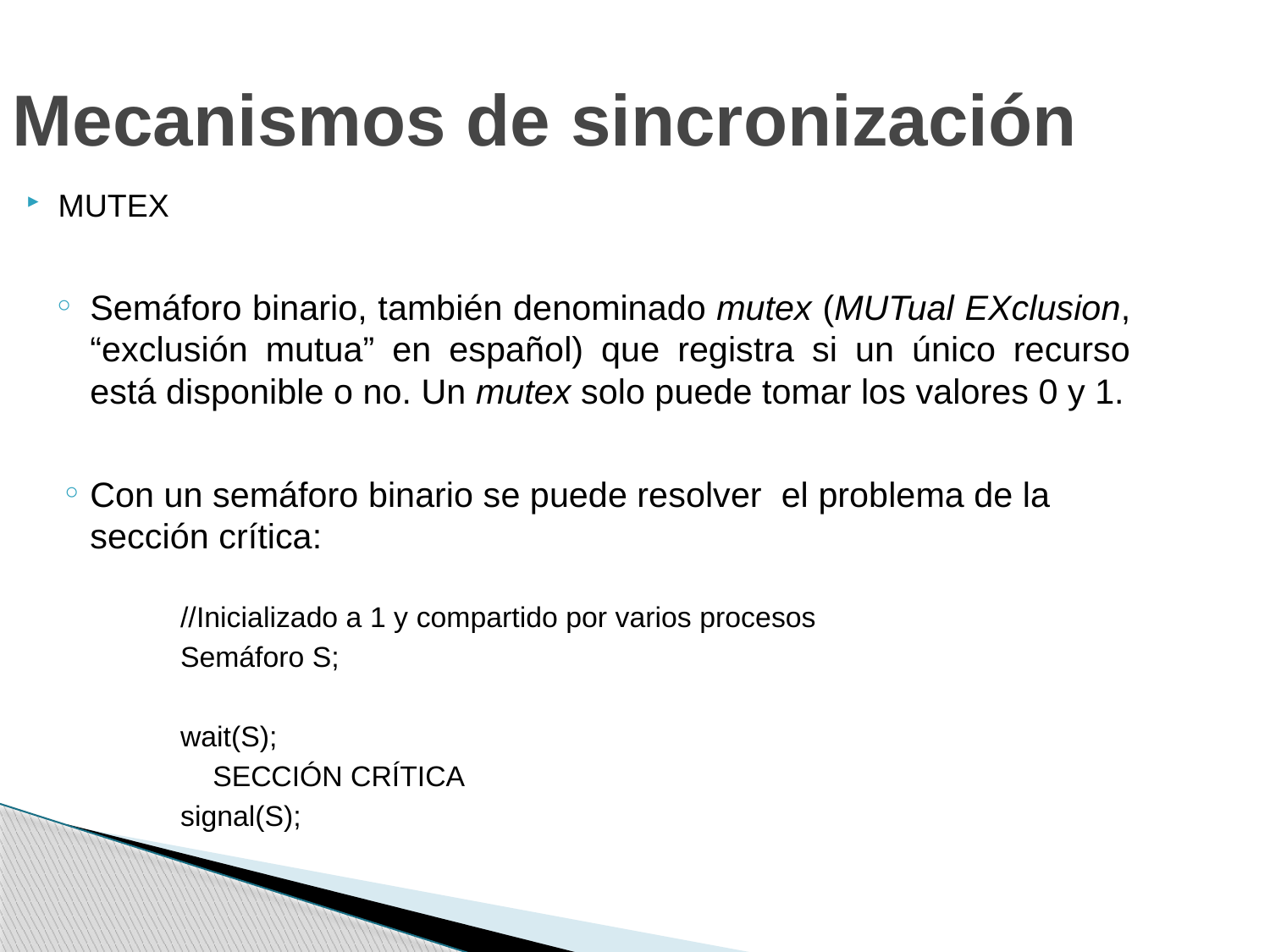

Mecanismos de sincronización
MUTEX

Semáforo binario, también denominado mutex (MUTual EXclusion, “exclusión mutua” en español) que registra si un único recurso está disponible o no. Un mutex solo puede tomar los valores 0 y 1.

Con un semáforo binario se puede resolver  el problema de la sección crítica:

//Inicializado a 1 y compartido por varios procesos
Semáforo S;

wait(S);
    SECCIÓN CRÍTICA
signal(S);